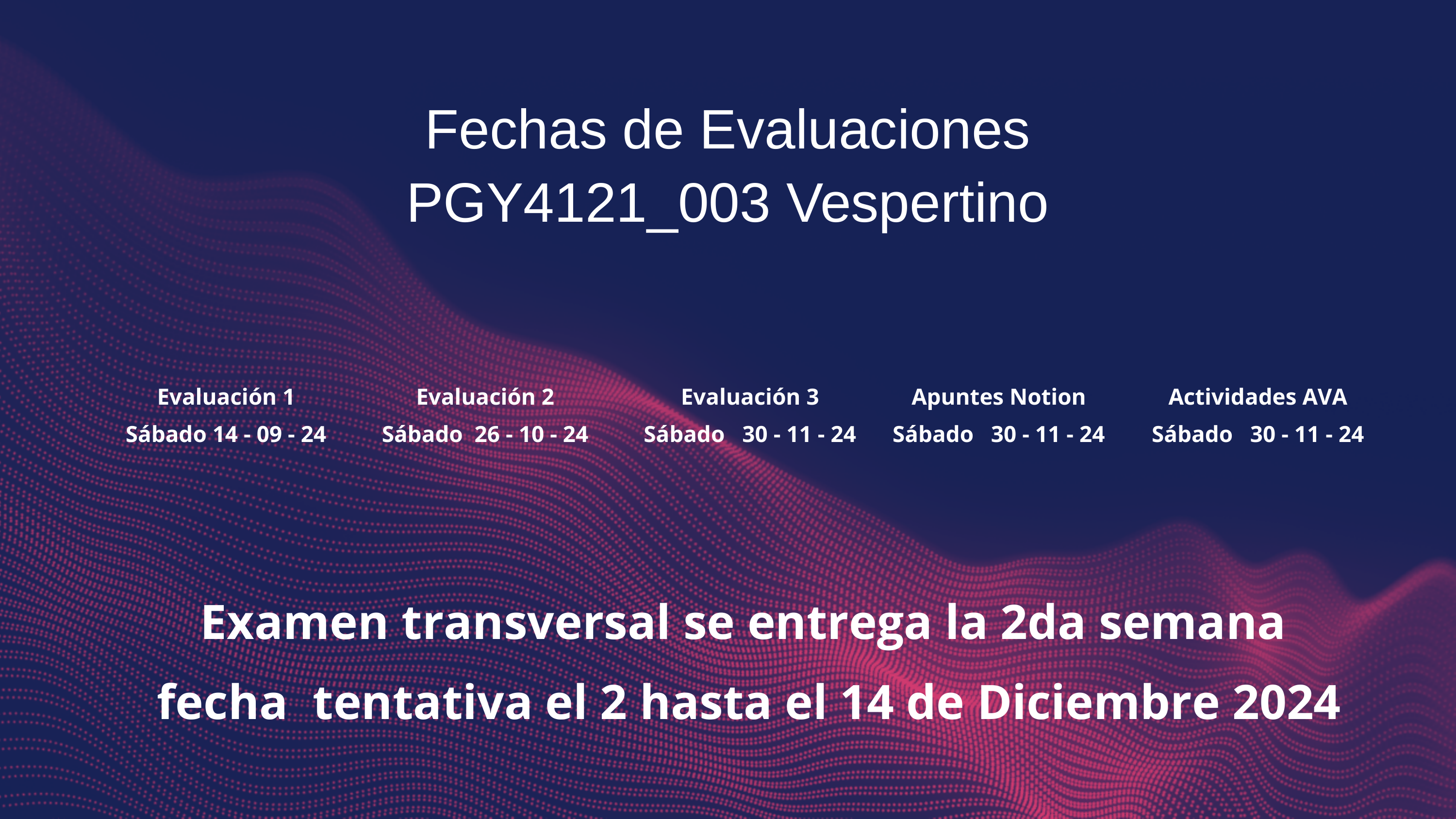

Fechas de Evaluaciones PGY4121_003 Vespertino
Evaluación 1
Sábado 14 - 09 - 24
Evaluación 2
Sábado  26 - 10 - 24
Evaluación 3
Sábado   30 - 11 - 24
Apuntes Notion
Sábado   30 - 11 - 24
Actividades AVA
Sábado   30 - 11 - 24
Examen transversal se entrega la 2da semana
fecha  tentativa el 2 hasta el 14 de Diciembre 2024